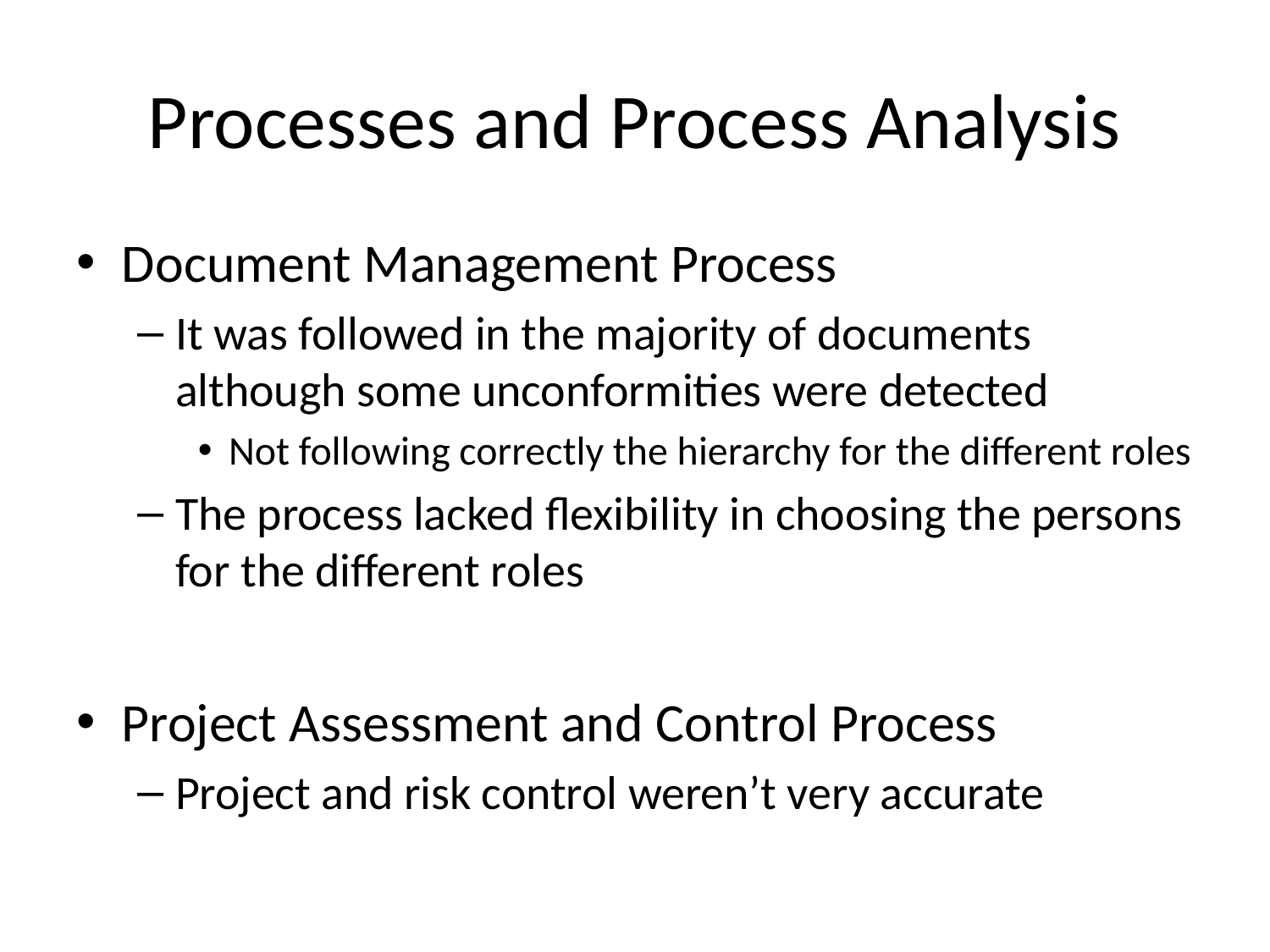

# Processes and Process Analysis
Document Management Process
It was followed in the majority of documents although some unconformities were detected
Not following correctly the hierarchy for the different roles
The process lacked flexibility in choosing the persons for the different roles

Project Assessment and Control Process
Project and risk control weren’t very accurate